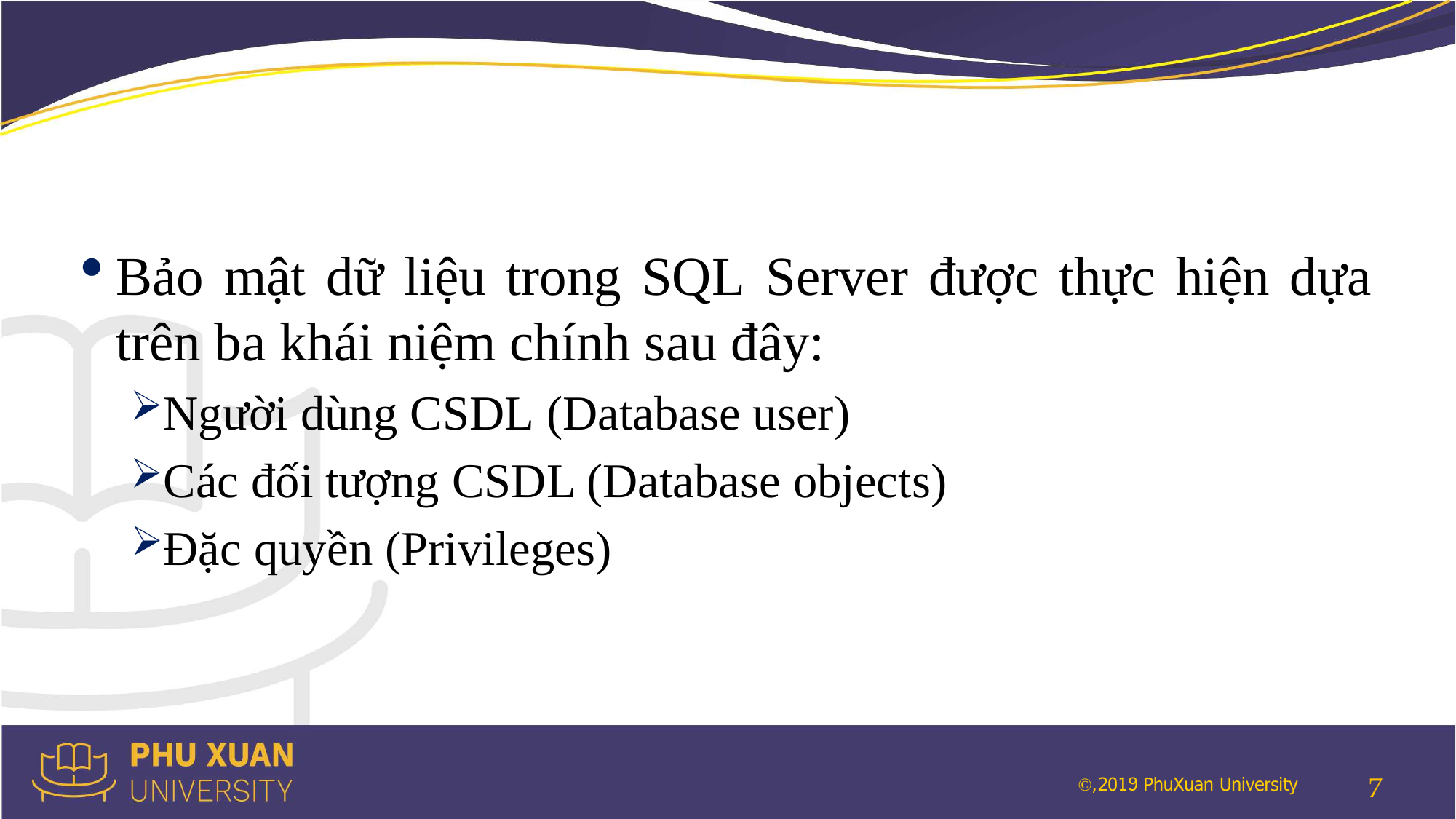

#
Bảo mật dữ liệu trong SQL Server được thực hiện dựa trên ba khái niệm chính sau đây:
Người dùng CSDL (Database user)
Các đối tượng CSDL (Database objects)
Đặc quyền (Privileges)
7